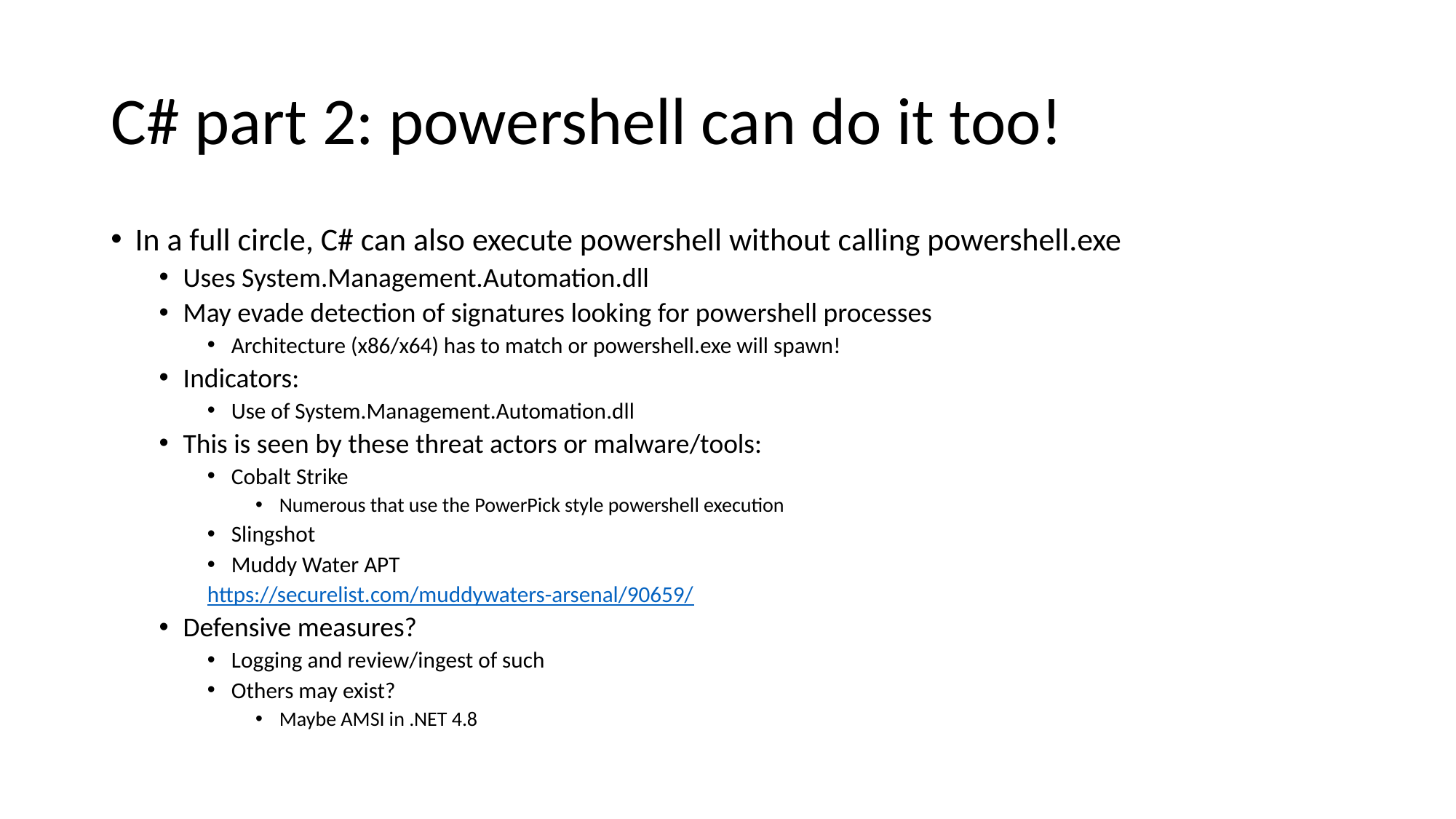

# C# part 2: powershell can do it too!
In a full circle, C# can also execute powershell without calling powershell.exe
Uses System.Management.Automation.dll
May evade detection of signatures looking for powershell processes
Architecture (x86/x64) has to match or powershell.exe will spawn!
Indicators:
Use of System.Management.Automation.dll
This is seen by these threat actors or malware/tools:
Cobalt Strike
Numerous that use the PowerPick style powershell execution
Slingshot
Muddy Water APT
https://securelist.com/muddywaters-arsenal/90659/
Defensive measures?
Logging and review/ingest of such
Others may exist?
Maybe AMSI in .NET 4.8